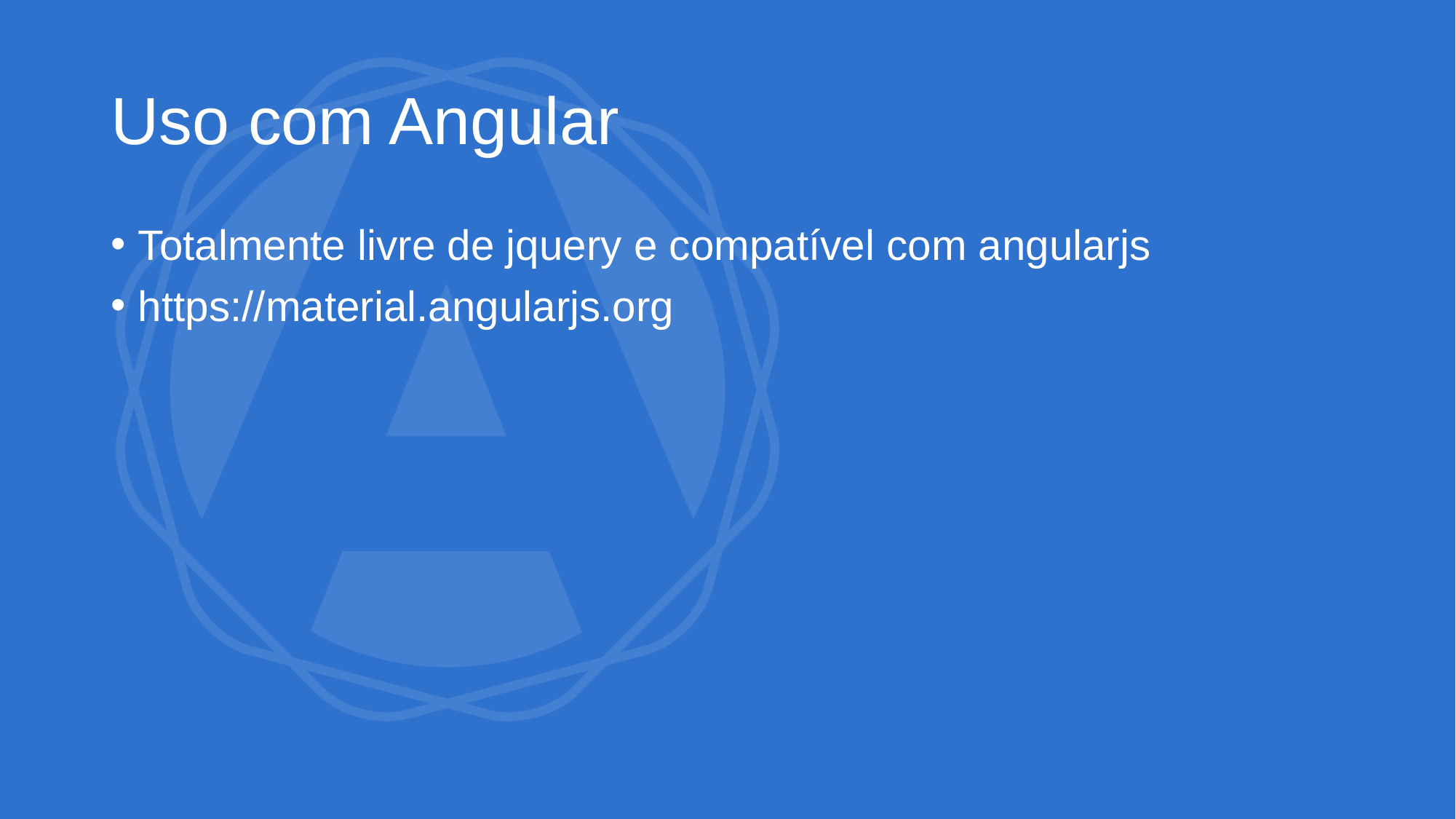

# Uso com Angular
Totalmente livre de jquery e compatível com angularjs
https://material.angularjs.org